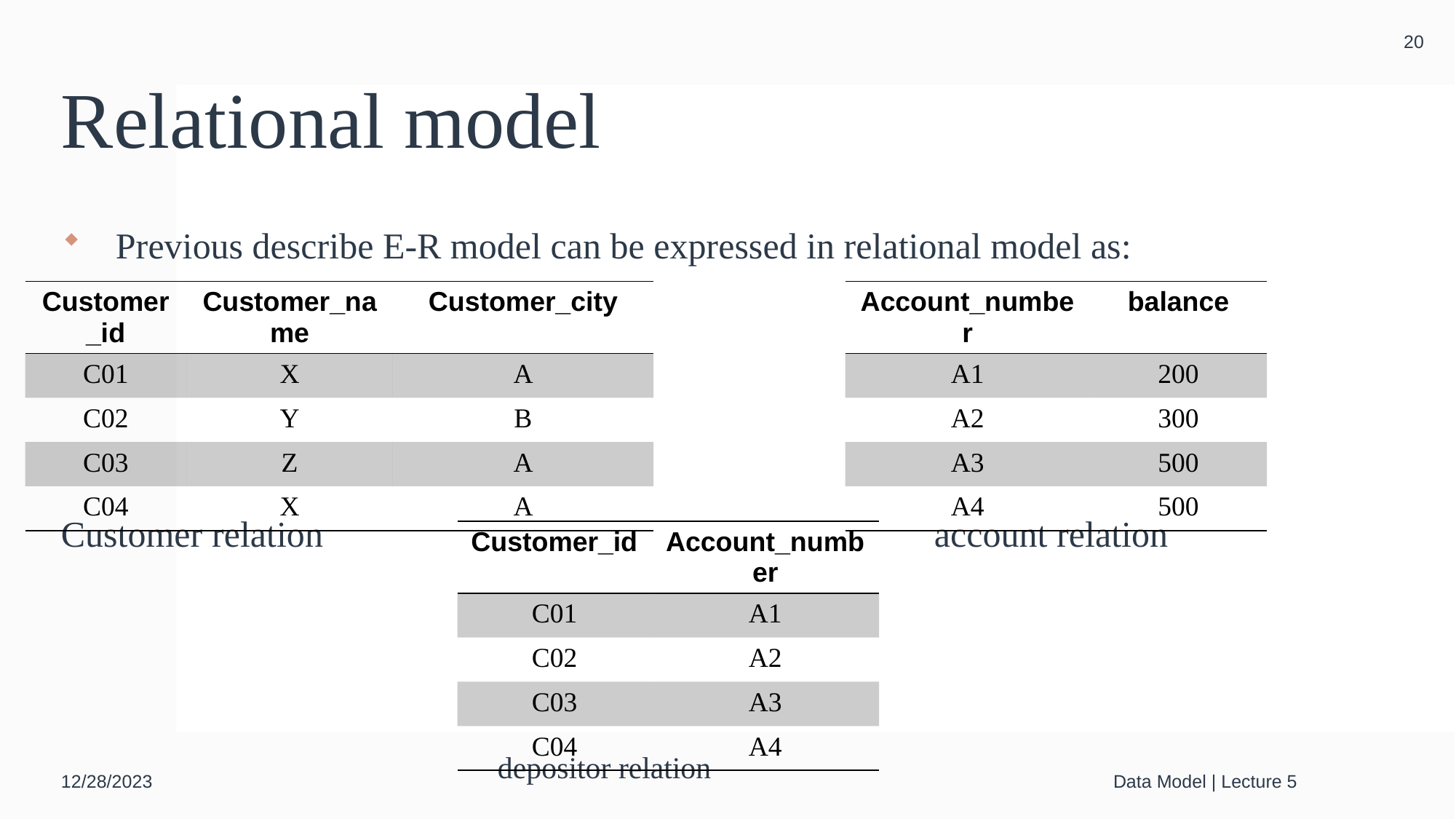

20
# Relational model
Previous describe E-R model can be expressed in relational model as:

Customer relation						account relation

				depositor relation
| Customer\_id | Customer\_name | Customer\_city |
| --- | --- | --- |
| C01 | X | A |
| C02 | Y | B |
| C03 | Z | A |
| C04 | X | A |
| Account\_number | balance |
| --- | --- |
| A1 | 200 |
| A2 | 300 |
| A3 | 500 |
| A4 | 500 |
| Customer\_id | Account\_number |
| --- | --- |
| C01 | A1 |
| C02 | A2 |
| C03 | A3 |
| C04 | A4 |
12/28/2023
Data Model | Lecture 5